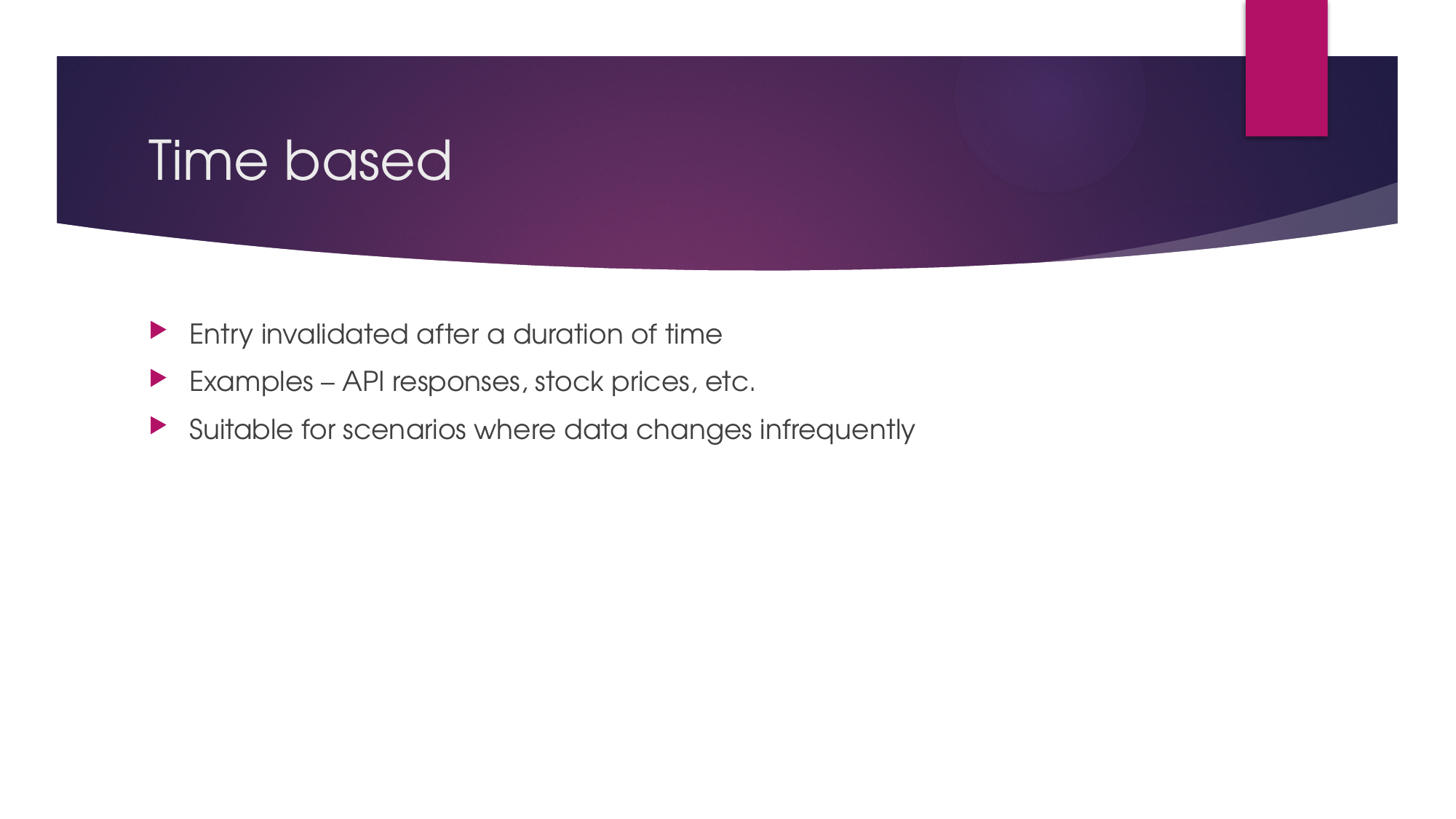

# Time based
Entry invalidated after a duration of time
Examples – API responses, stock prices, etc.
Suitable for scenarios where data changes infrequently